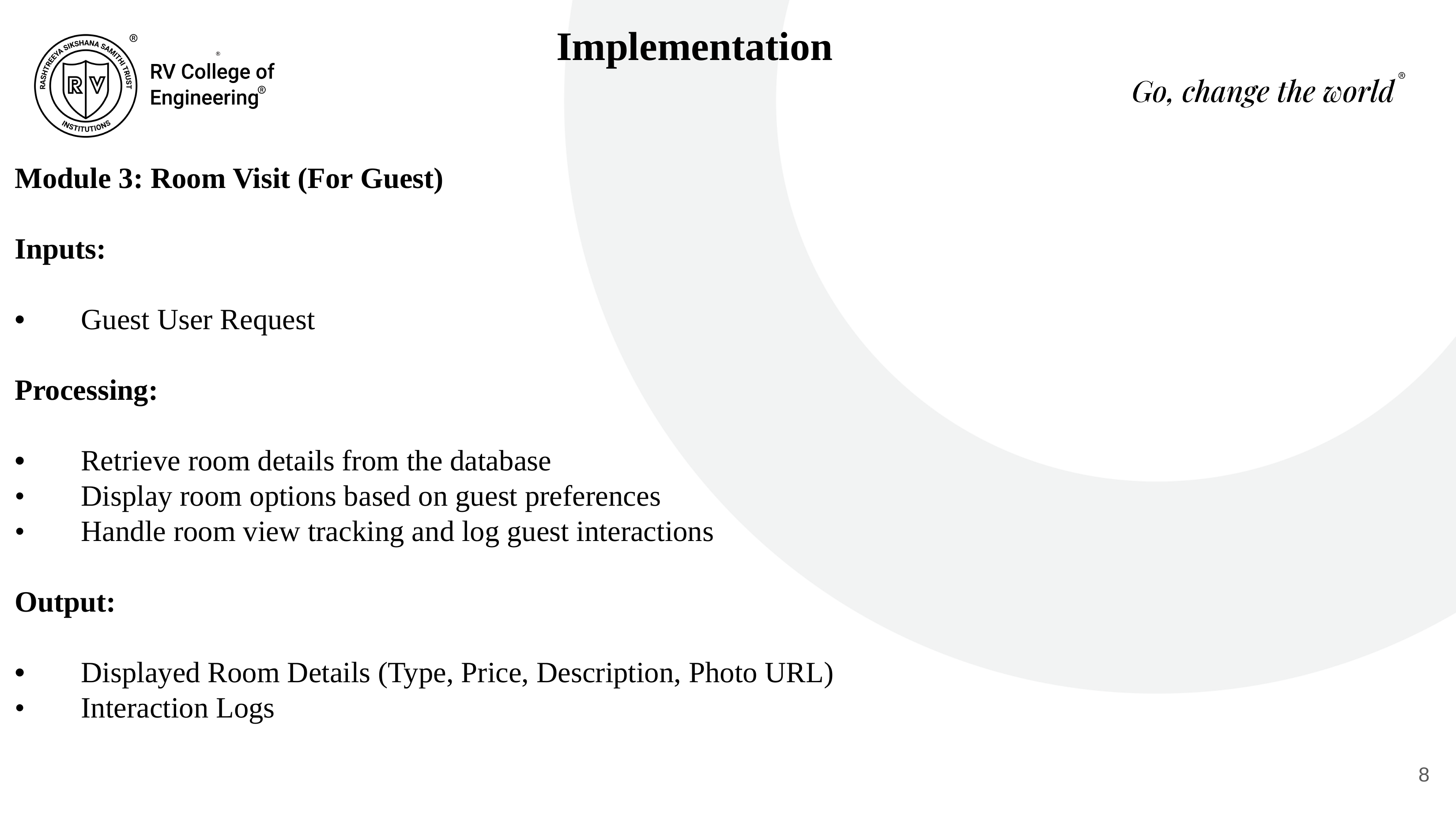

Implementation

Module 3: Room Visit (For Guest)

Inputs:

•	Guest User Request

Processing:

•	Retrieve room details from the database
•	Display room options based on guest preferences
•	Handle room view tracking and log guest interactions

Output:

•	Displayed Room Details (Type, Price, Description, Photo URL)
•	Interaction Logs
8